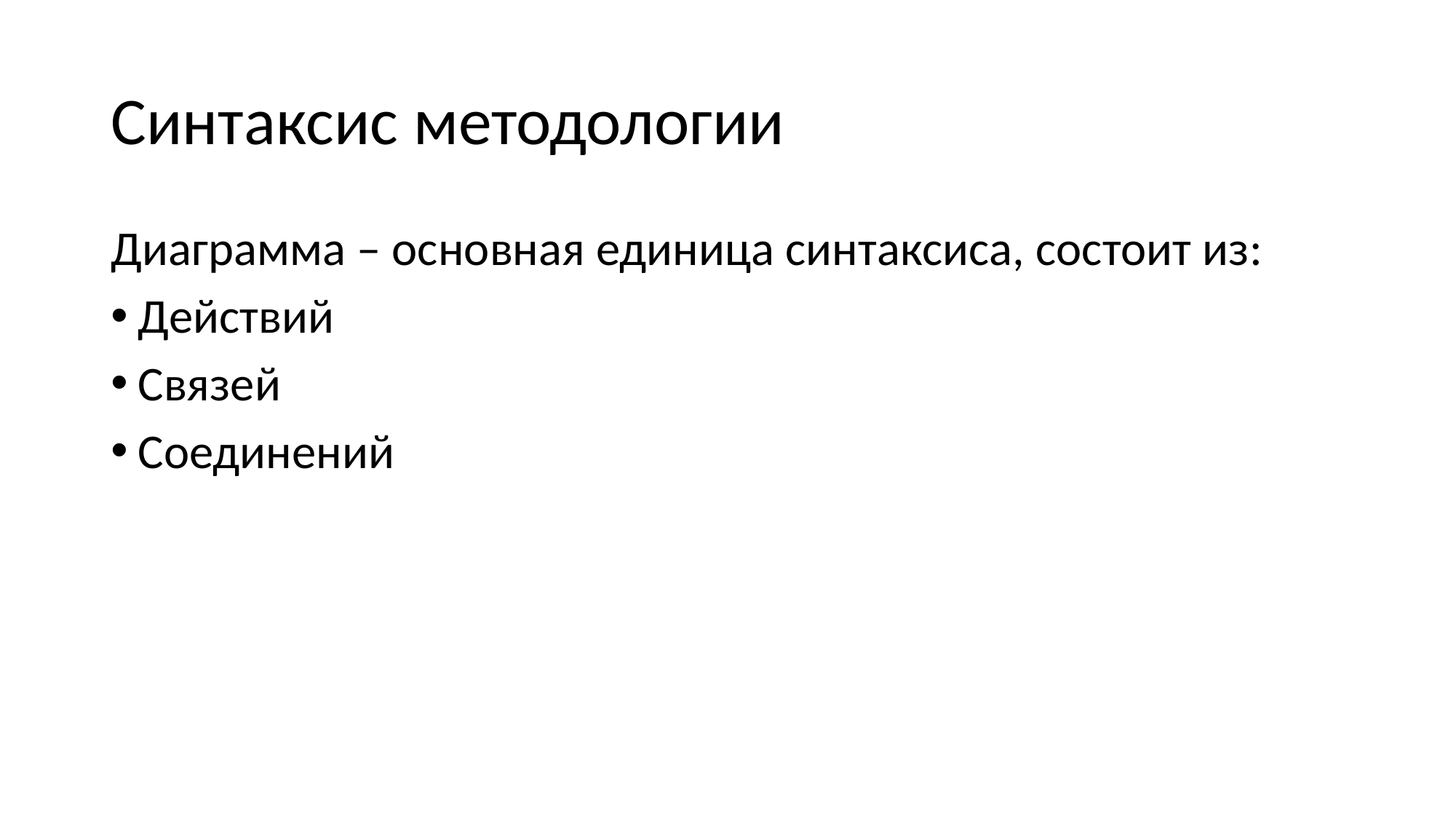

# Синтаксис методологии
Диаграмма – основная единица синтаксиса, состоит из:
Действий
Связей
Соединений